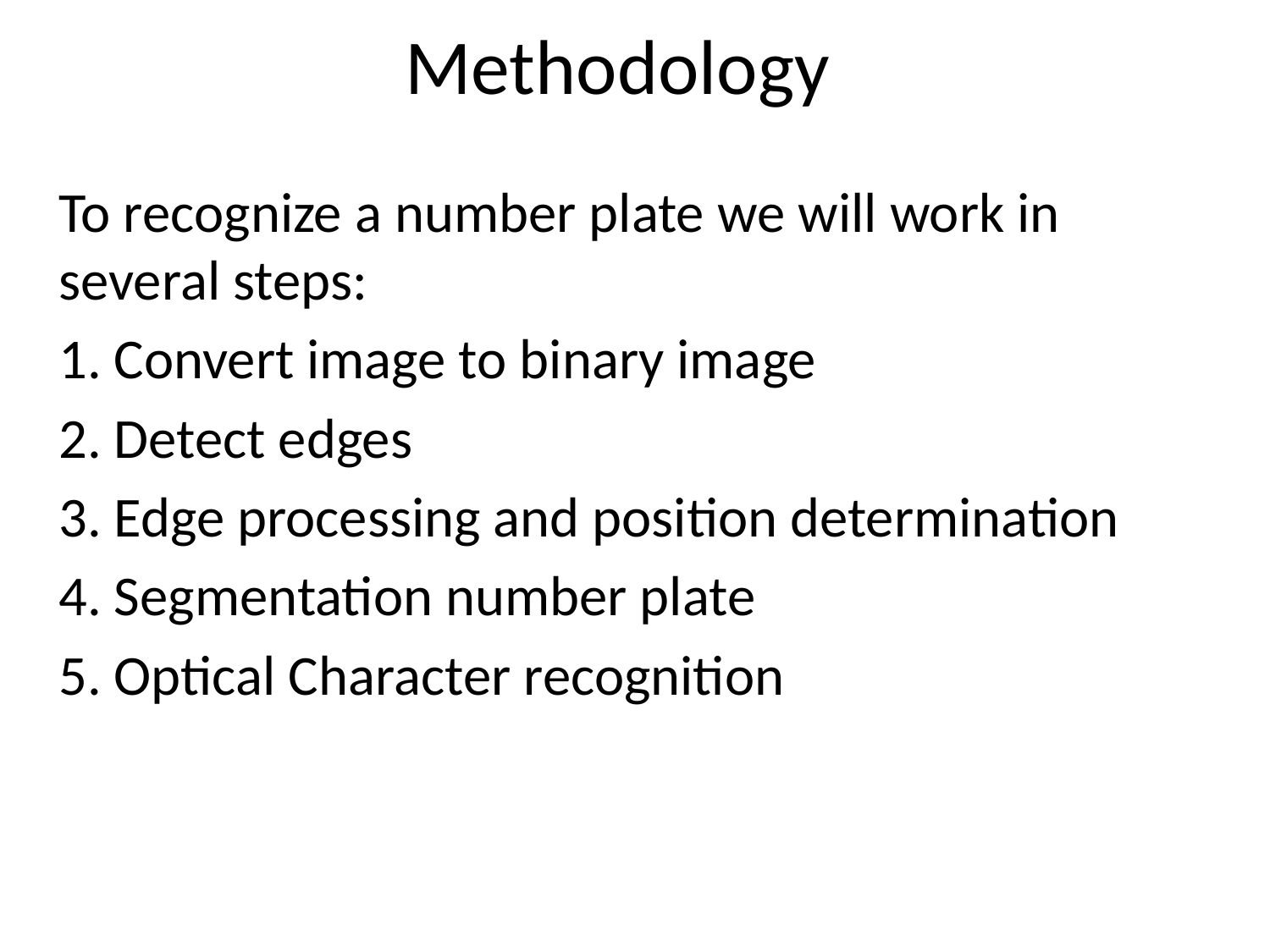

# Methodology
To recognize a number plate we will work in several steps:
1. Convert image to binary image
2. Detect edges
3. Edge processing and position determination
4. Segmentation number plate
5. Optical Character recognition